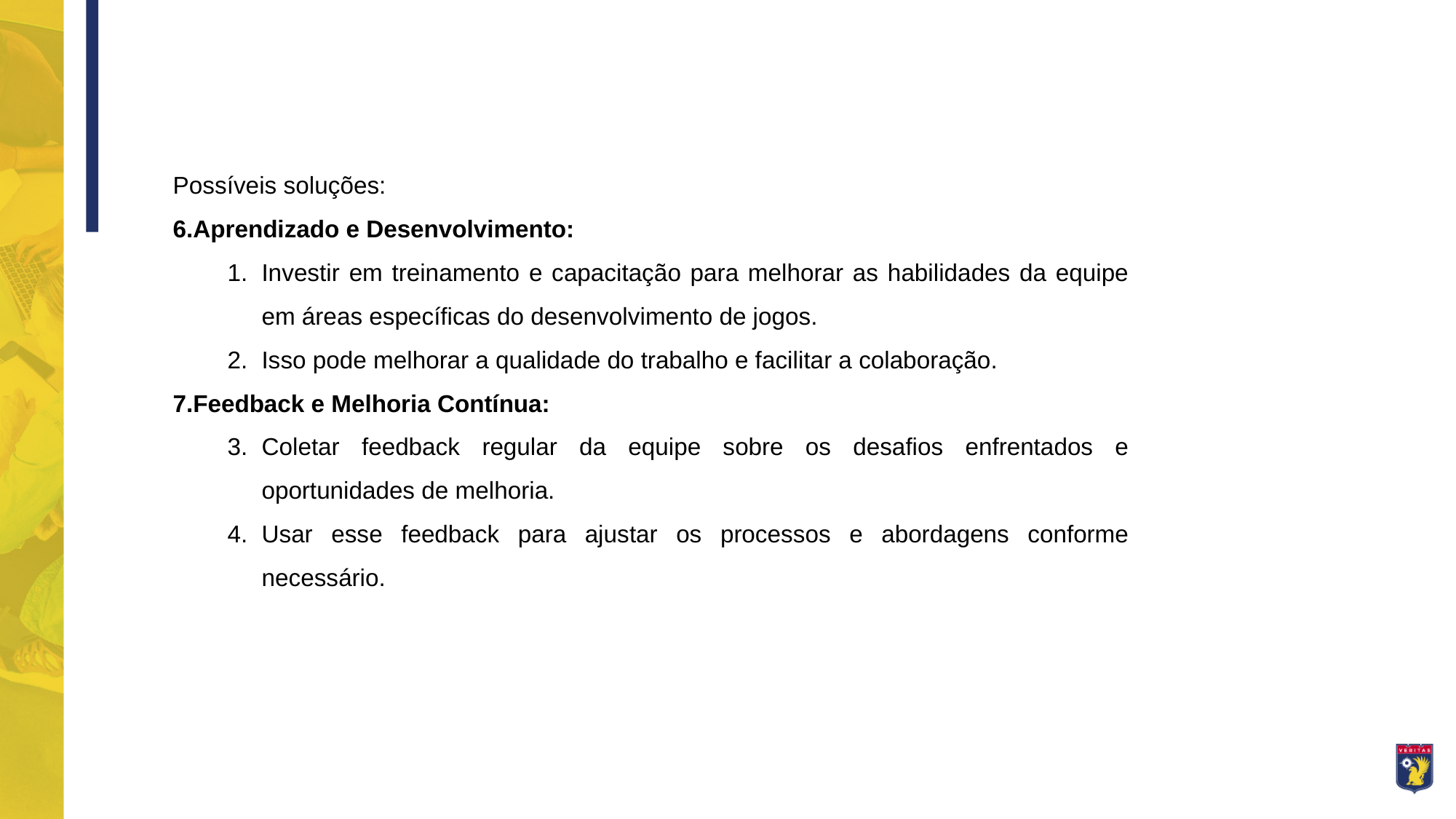

Possíveis soluções:
6.Aprendizado e Desenvolvimento:
Investir em treinamento e capacitação para melhorar as habilidades da equipe em áreas específicas do desenvolvimento de jogos.
Isso pode melhorar a qualidade do trabalho e facilitar a colaboração.
7.Feedback e Melhoria Contínua:
Coletar feedback regular da equipe sobre os desafios enfrentados e oportunidades de melhoria.
Usar esse feedback para ajustar os processos e abordagens conforme necessário.